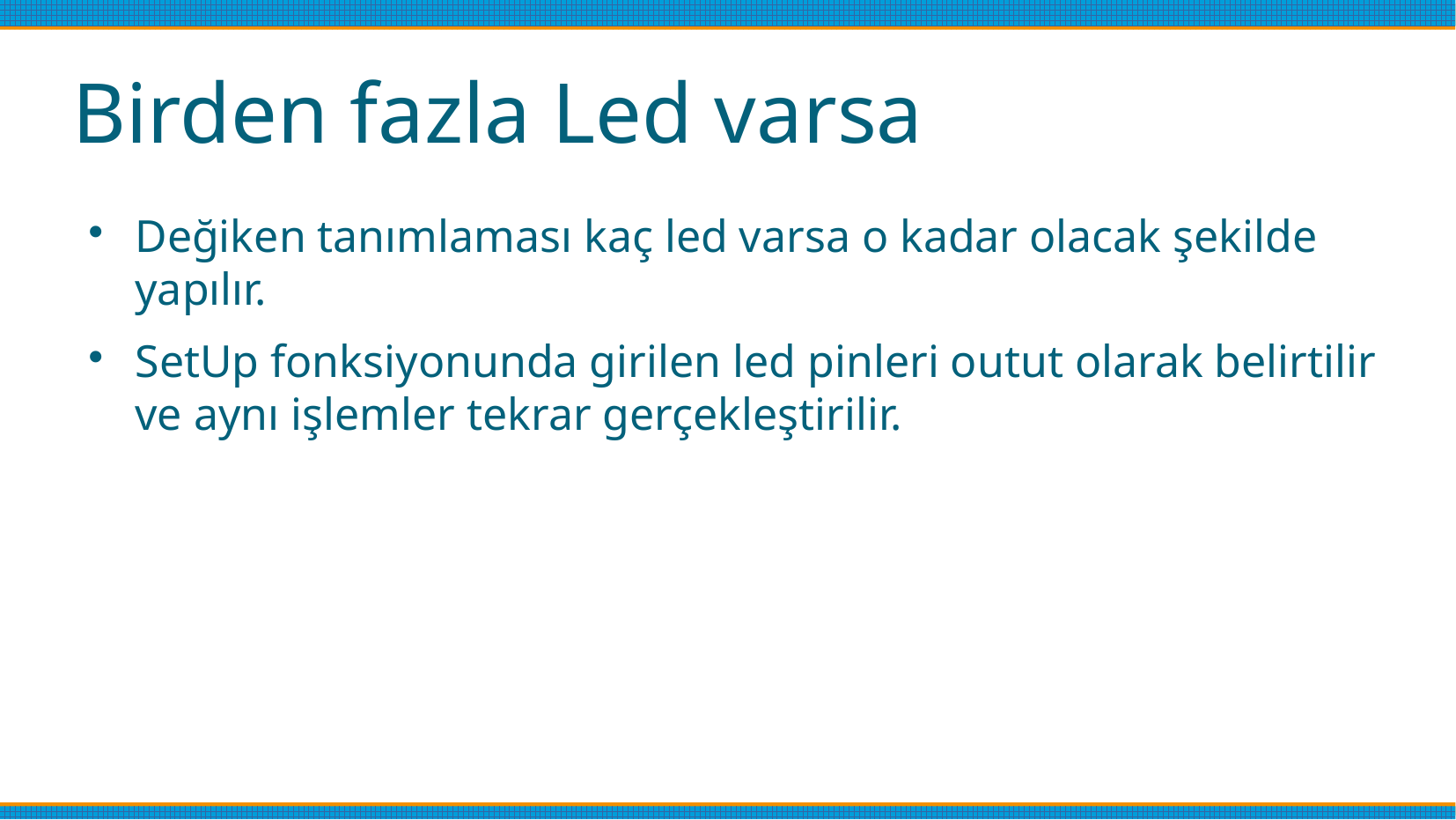

# Birden fazla Led varsa
Değiken tanımlaması kaç led varsa o kadar olacak şekilde yapılır.
SetUp fonksiyonunda girilen led pinleri outut olarak belirtilir ve aynı işlemler tekrar gerçekleştirilir.